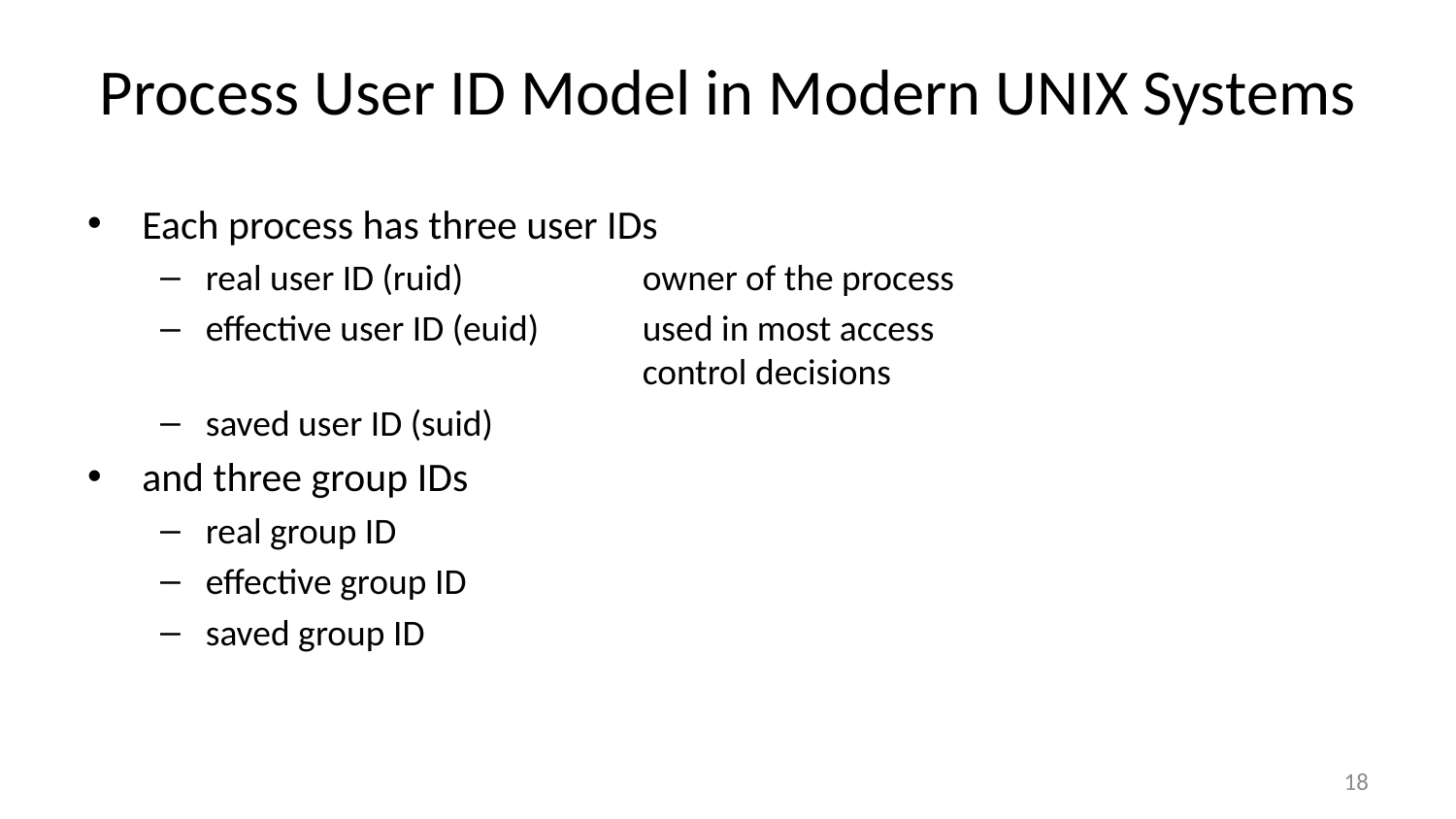

# Process User ID Model in Modern UNIX Systems
Each process has three user IDs
real user ID (ruid)		owner of the process
effective user ID (euid)	used in most access 					control decisions
saved user ID (suid)
and three group IDs
real group ID
effective group ID
saved group ID
18